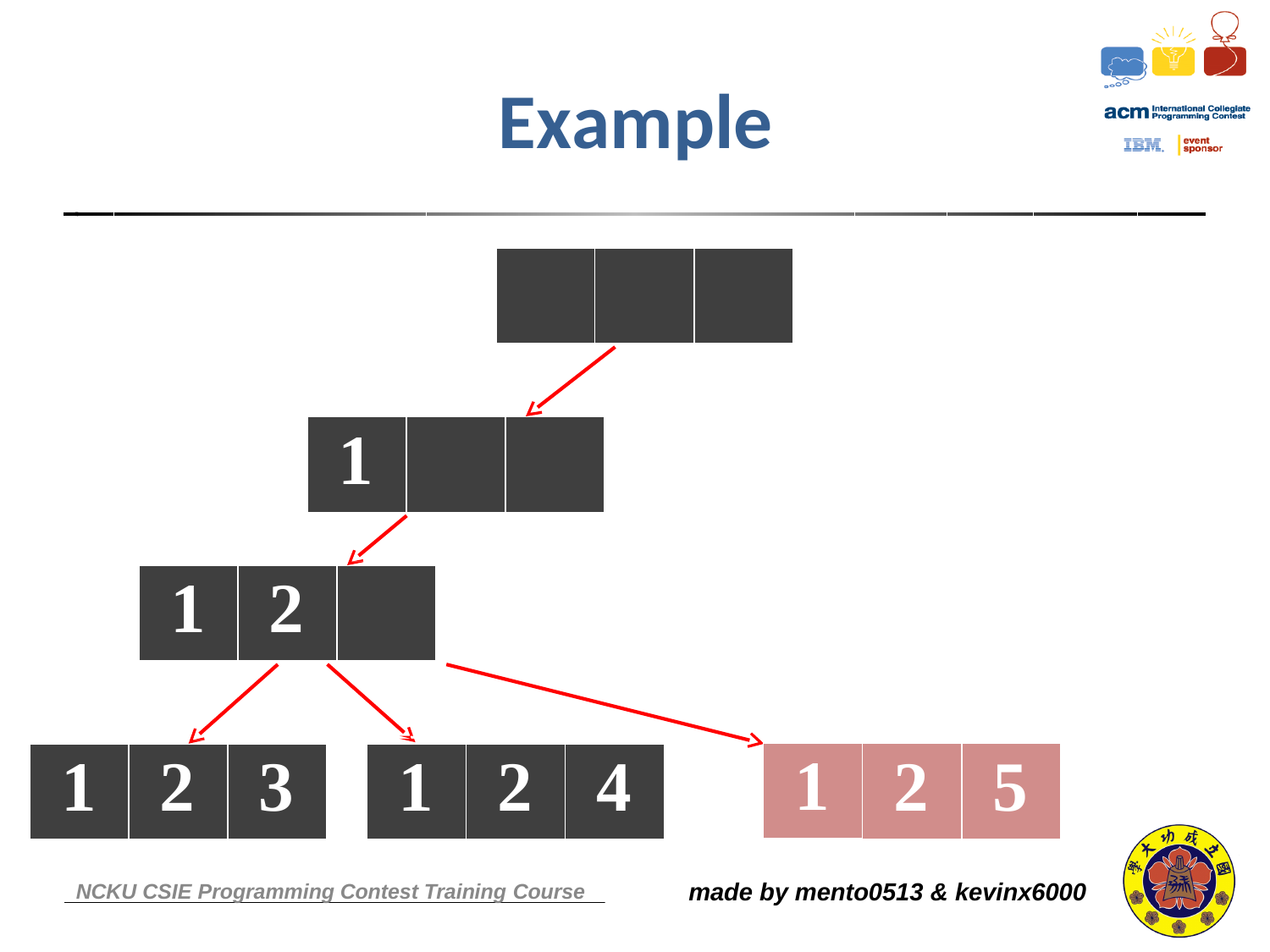

# Example
|  |  |  |
| --- | --- | --- |

| 1 |  |  |
| --- | --- | --- |

| 1 | 2 |  |
| --- | --- | --- |

| 1 | 2 | 5 |
| --- | --- | --- |
| 1 | 2 | 3 |
| --- | --- | --- |
| 1 | 2 | 4 |
| --- | --- | --- |

made by electron & kk & rabbit125

made by mento0513 & kevinx6000
NCKU CSIE Programming Contest Training Course